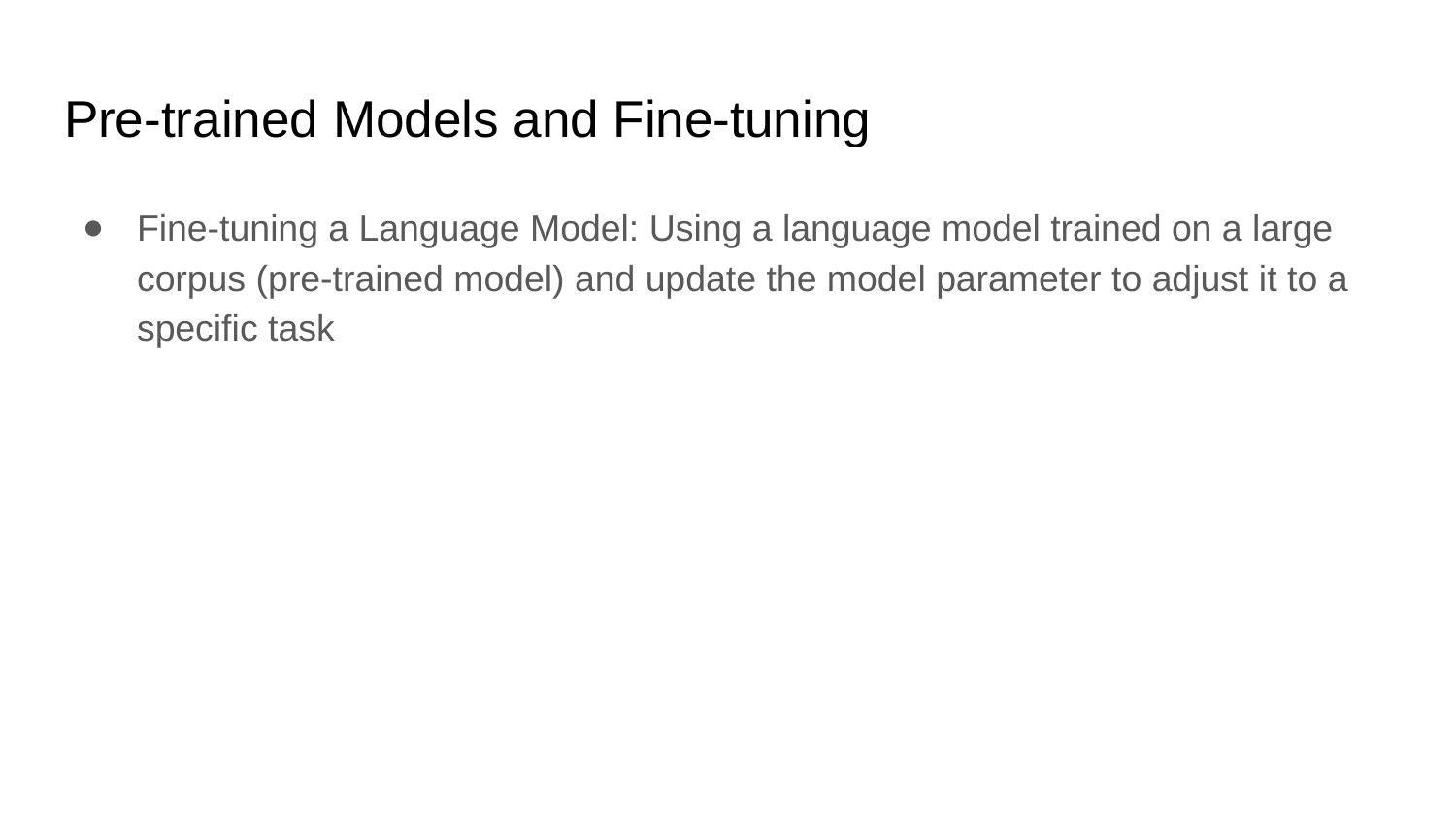

# Pre-trained Models and Fine-tuning
Fine-tuning a Language Model: Using a language model trained on a large corpus (pre-trained model) and update the model parameter to adjust it to a specific task